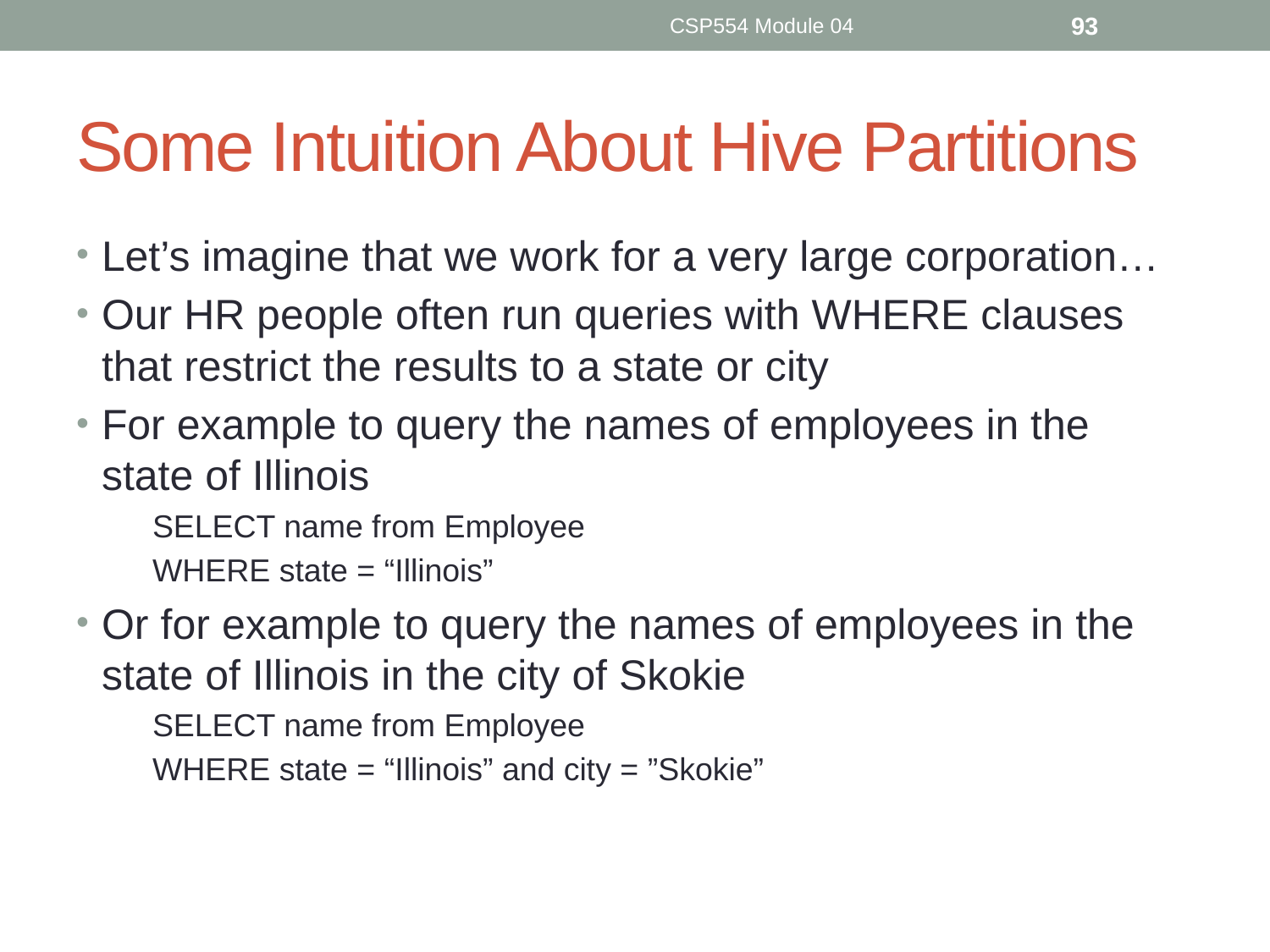

CSP554 Module 04
93
# Some Intuition About Hive Partitions
Let’s imagine that we work for a very large corporation…
Our HR people often run queries with WHERE clauses that restrict the results to a state or city
For example to query the names of employees in the state of Illinois
SELECT name from Employee
WHERE state = “Illinois”
Or for example to query the names of employees in the state of Illinois in the city of Skokie
SELECT name from Employee
WHERE state = “Illinois” and city = ”Skokie”